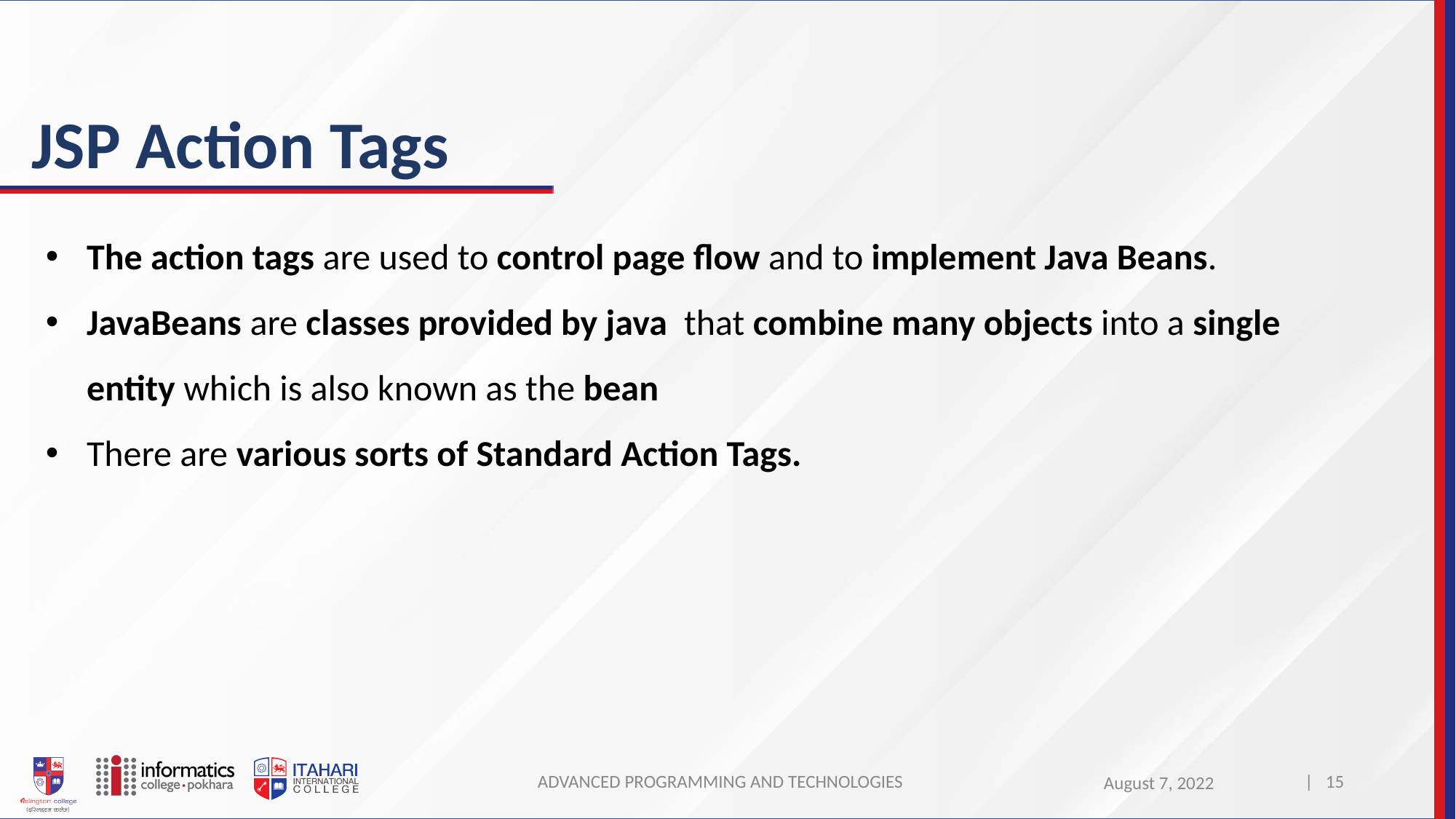

# JSP Action Tags
The action tags are used to control page flow and to implement Java Beans.
JavaBeans are classes provided by java  that combine many objects into a single entity which is also known as the bean
There are various sorts of Standard Action Tags.
ADVANCED PROGRAMMING AND TECHNOLOGIES
|   15
August 7, 2022